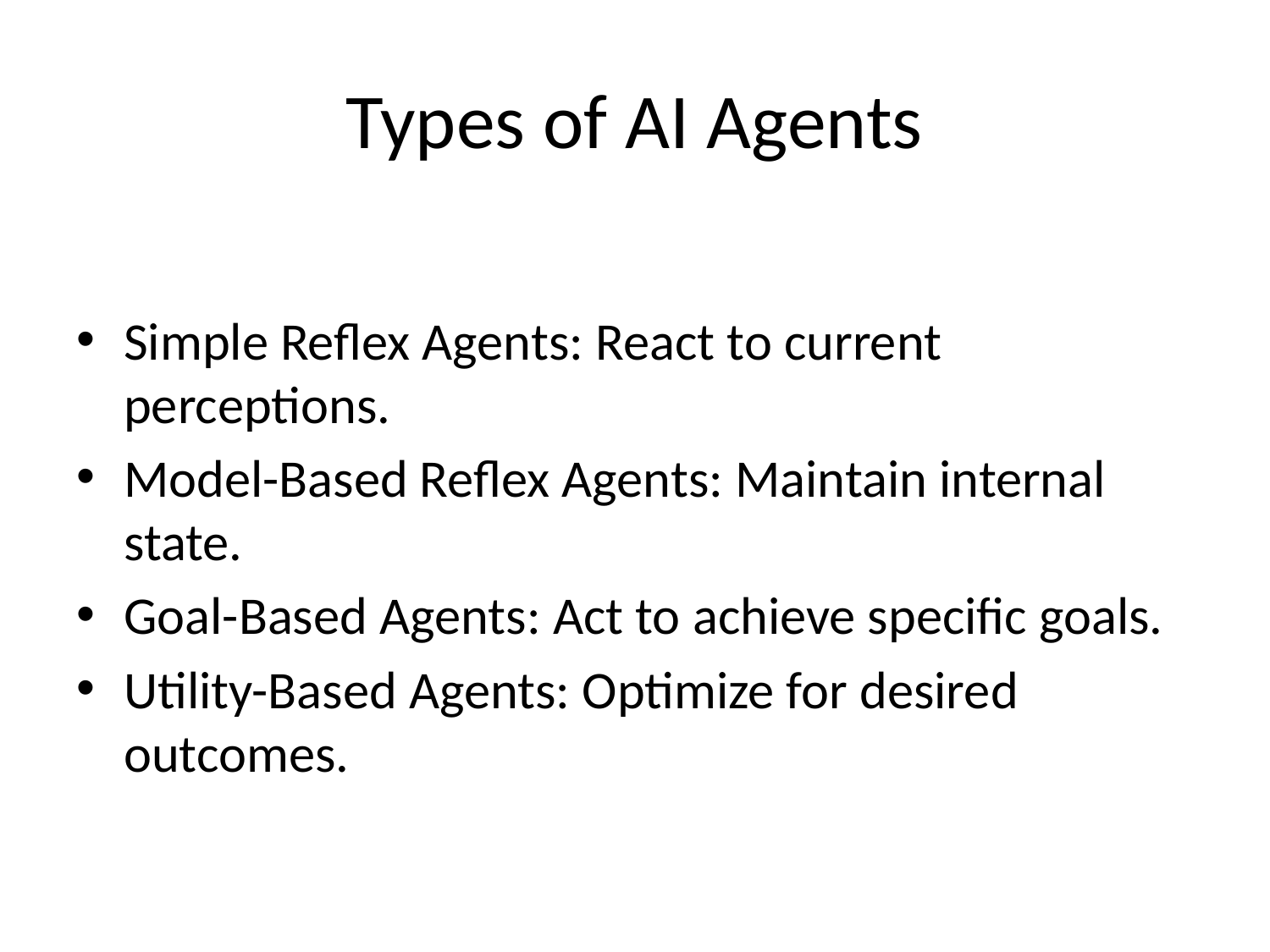

# Types of AI Agents

Simple Reflex Agents: React to current perceptions.
Model-Based Reflex Agents: Maintain internal state.
Goal-Based Agents: Act to achieve specific goals.
Utility-Based Agents: Optimize for desired outcomes.